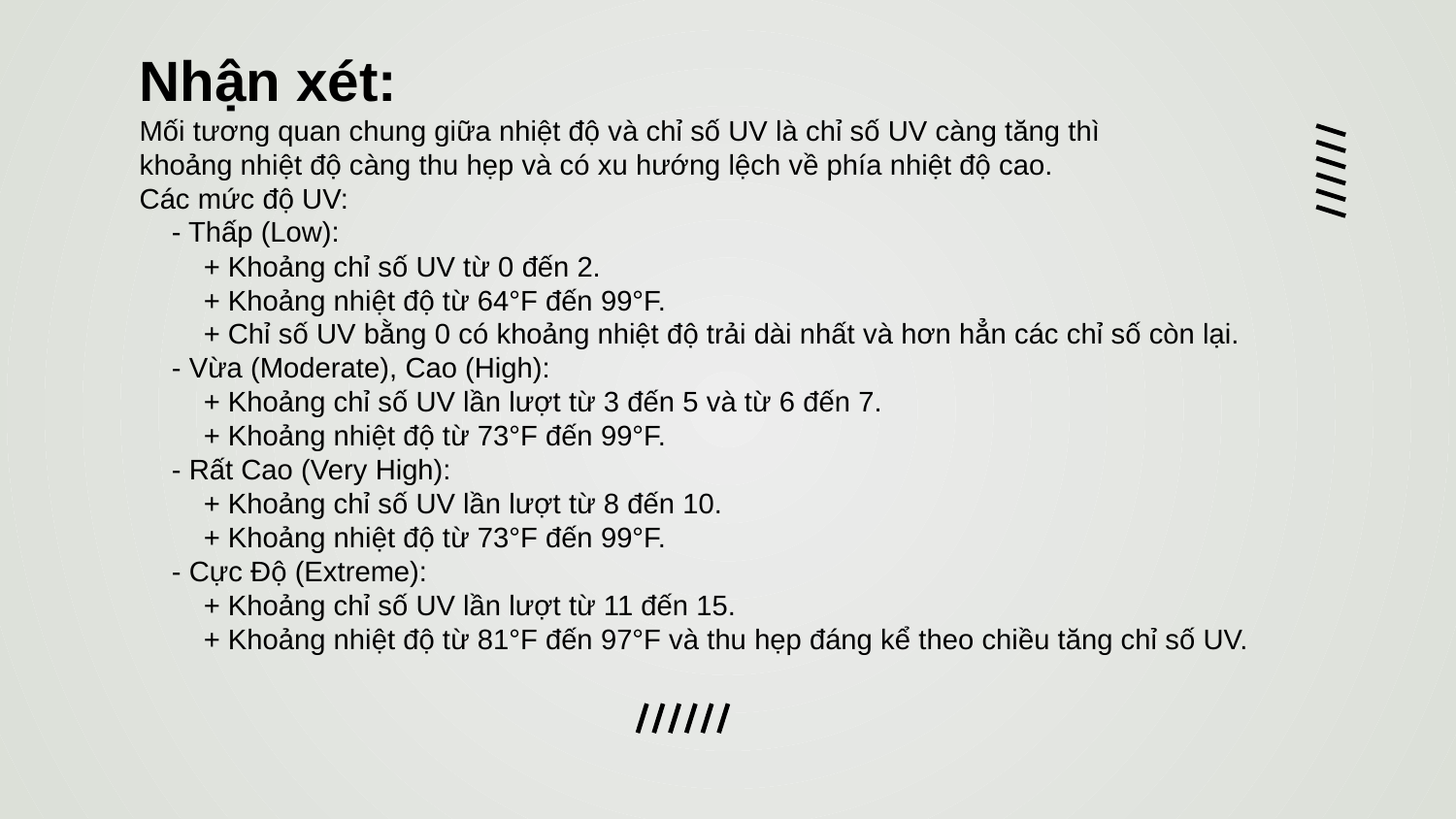

Nhận xét:
Mối tương quan chung giữa nhiệt độ và chỉ số UV là chỉ số UV càng tăng thì
khoảng nhiệt độ càng thu hẹp và có xu hướng lệch về phía nhiệt độ cao.
Các mức độ UV:
    - Thấp (Low):
        + Khoảng chỉ số UV từ 0 đến 2.
        + Khoảng nhiệt độ từ 64°F đến 99°F.
        + Chỉ số UV bằng 0 có khoảng nhiệt độ trải dài nhất và hơn hẳn các chỉ số còn lại.
    - Vừa (Moderate), Cao (High):
        + Khoảng chỉ số UV lần lượt từ 3 đến 5 và từ 6 đến 7.
        + Khoảng nhiệt độ từ 73°F đến 99°F.
    - Rất Cao (Very High):
        + Khoảng chỉ số UV lần lượt từ 8 đến 10.
        + Khoảng nhiệt độ từ 73°F đến 99°F.
    - Cực Độ (Extreme):
        + Khoảng chỉ số UV lần lượt từ 11 đến 15.
        + Khoảng nhiệt độ từ 81°F đến 97°F và thu hẹp đáng kể theo chiều tăng chỉ số UV.